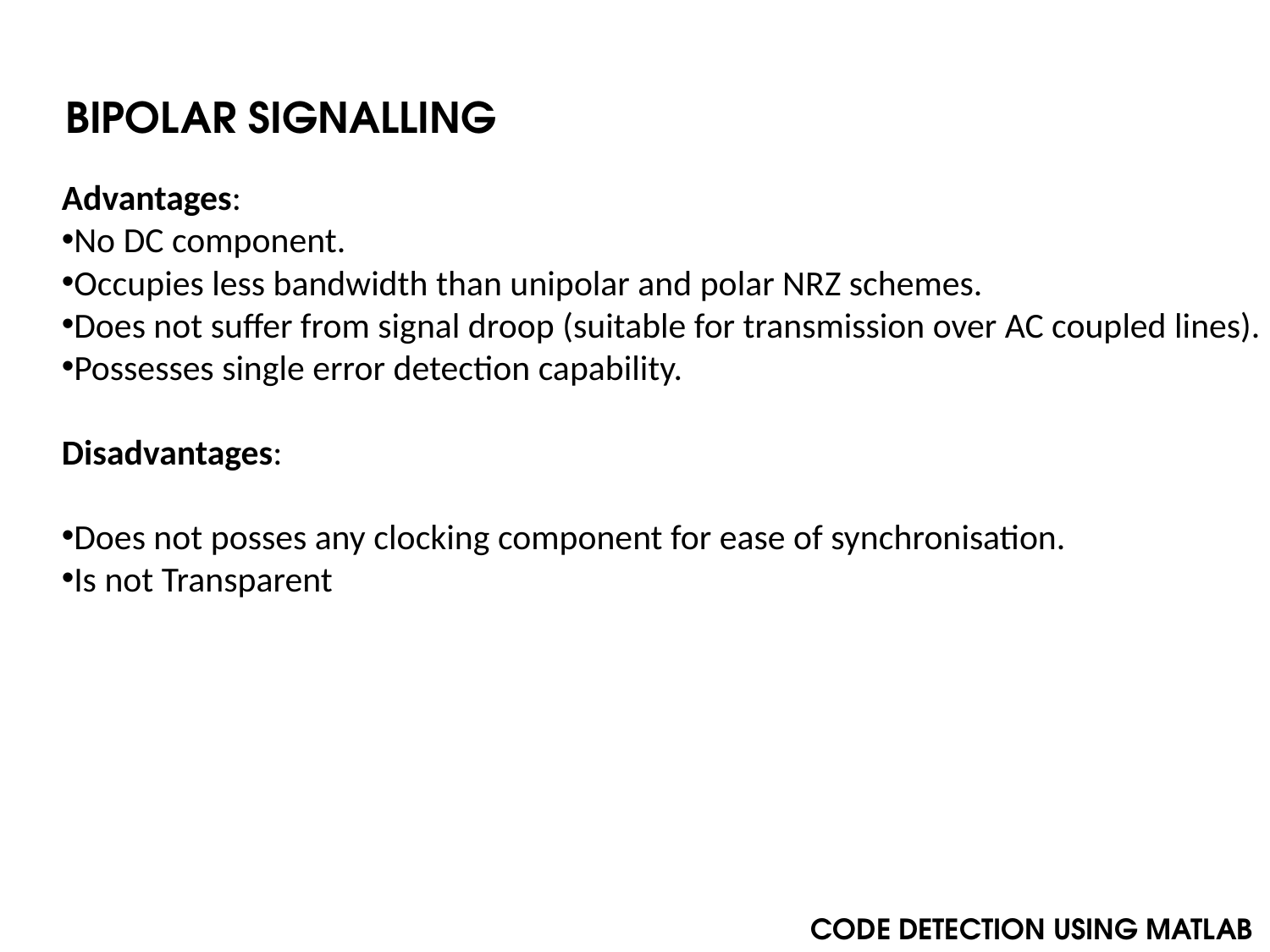

BIPOLAR SIGNALLING
Advantages:
No DC component.
Occupies less bandwidth than unipolar and polar NRZ schemes.
Does not suffer from signal droop (suitable for transmission over AC coupled lines).
Possesses single error detection capability.

Disadvantages:

Does not posses any clocking component for ease of synchronisation.
Is not Transparent
CODE DETECTION USING MATLAB